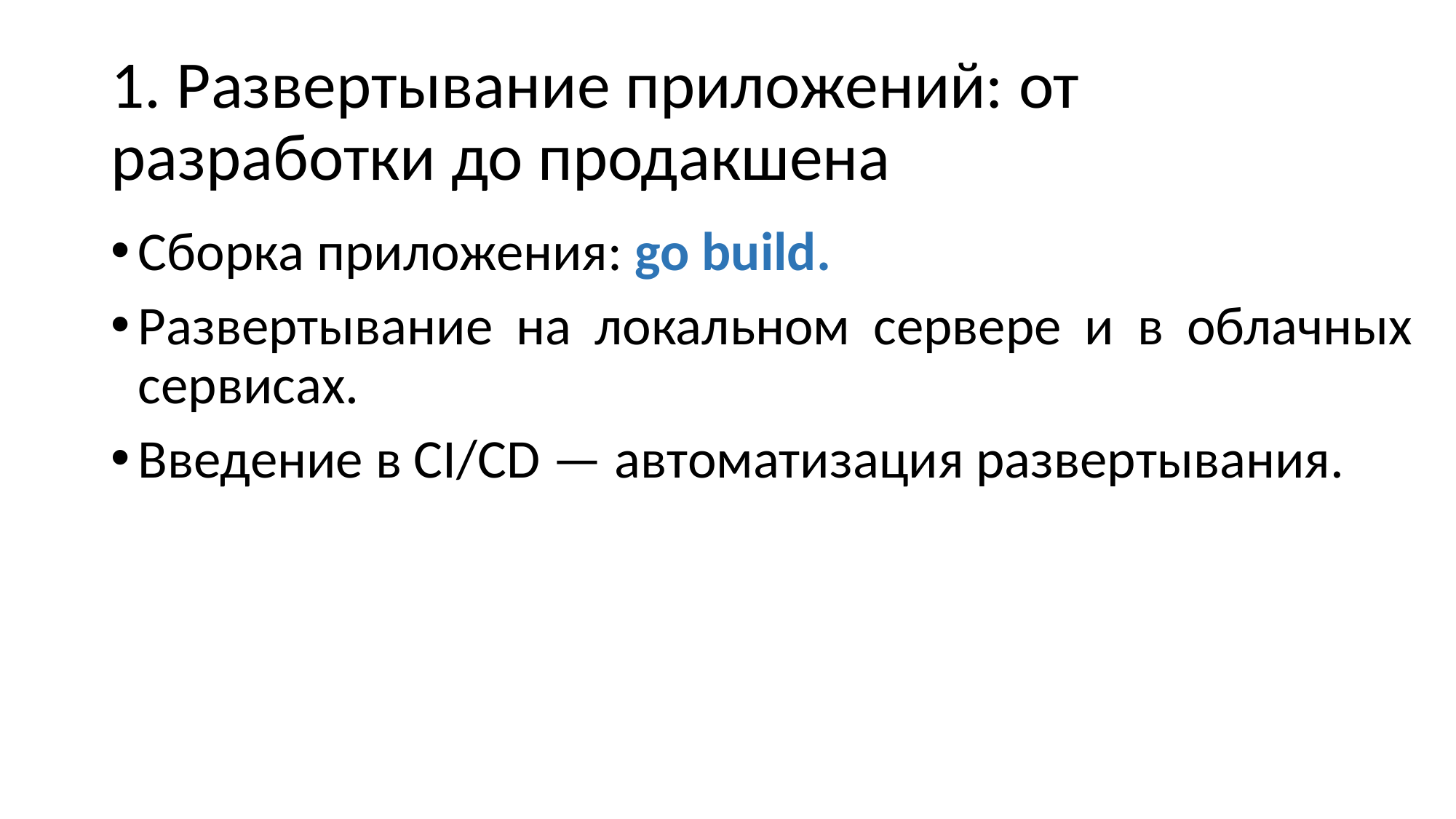

# 1. Развертывание приложений: от разработки до продакшена
Сборка приложения: go build.
Развертывание на локальном сервере и в облачных сервисах.
Введение в CI/CD — автоматизация развертывания.